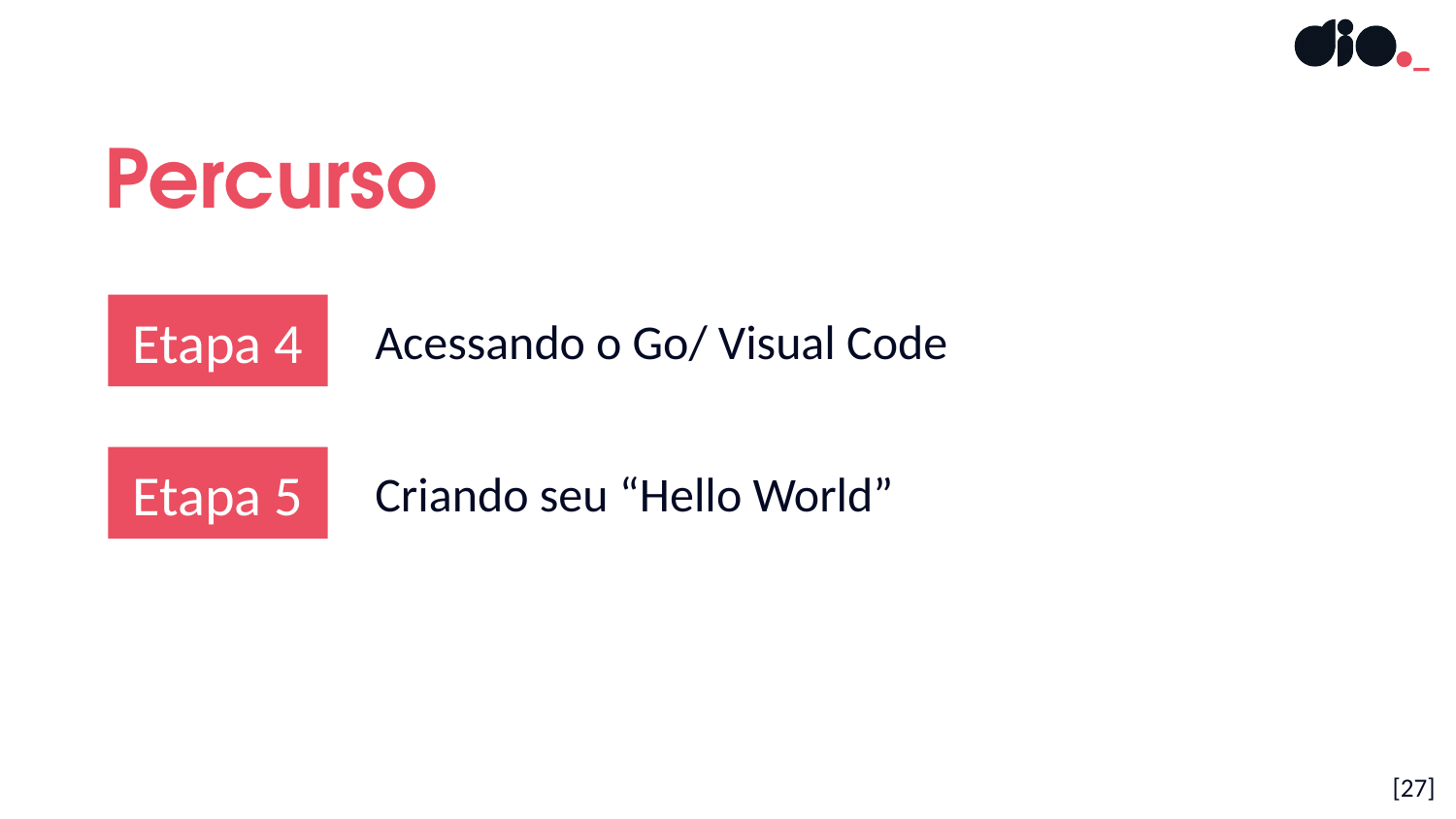

Percurso
Etapa 4
Acessando o Go/ Visual Code
Etapa 5
Criando seu “Hello World”
[27]